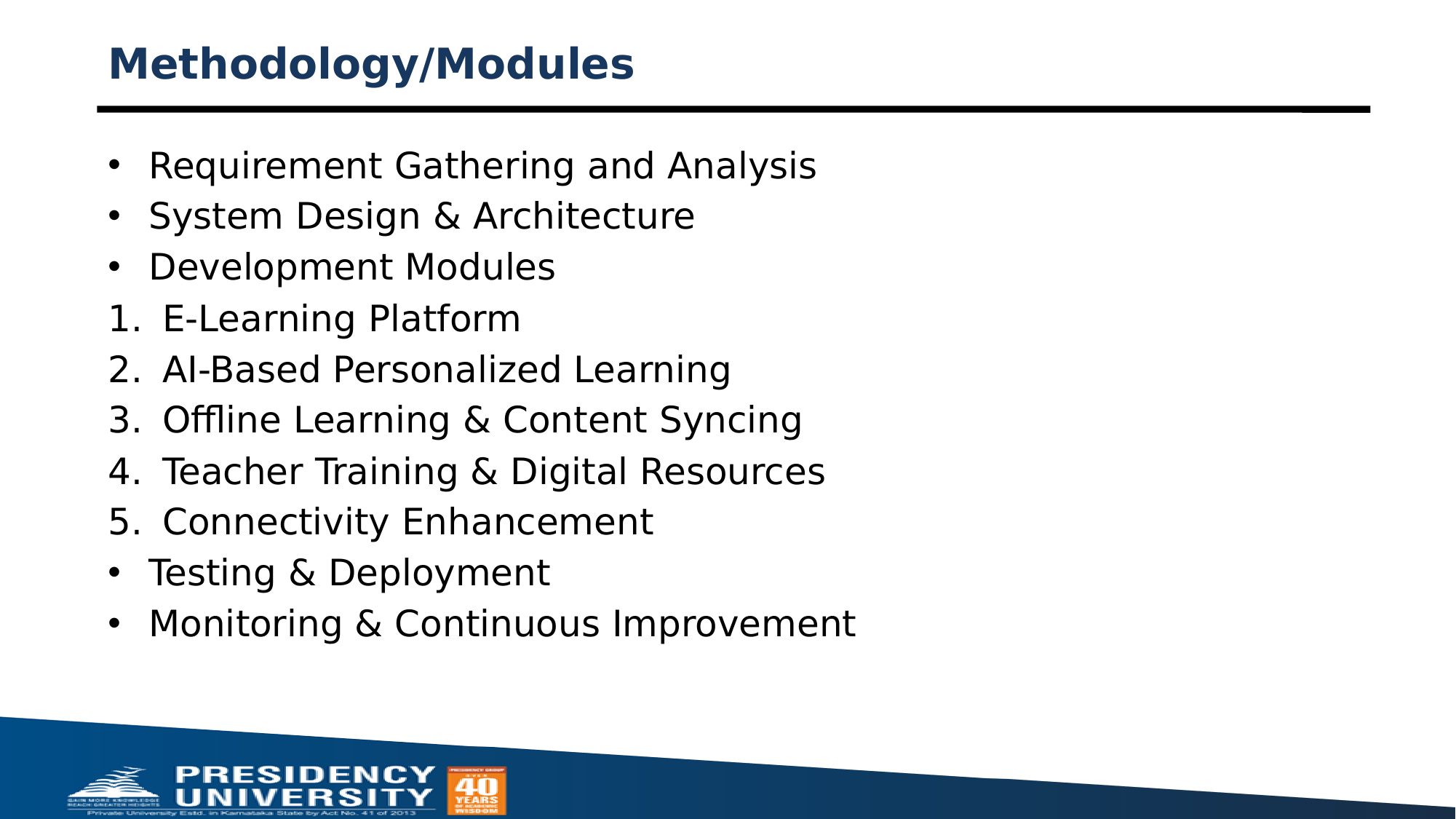

# Methodology/Modules
Requirement Gathering and Analysis
System Design & Architecture
Development Modules
E-Learning Platform
AI-Based Personalized Learning
Offline Learning & Content Syncing
Teacher Training & Digital Resources
Connectivity Enhancement
Testing & Deployment
Monitoring & Continuous Improvement